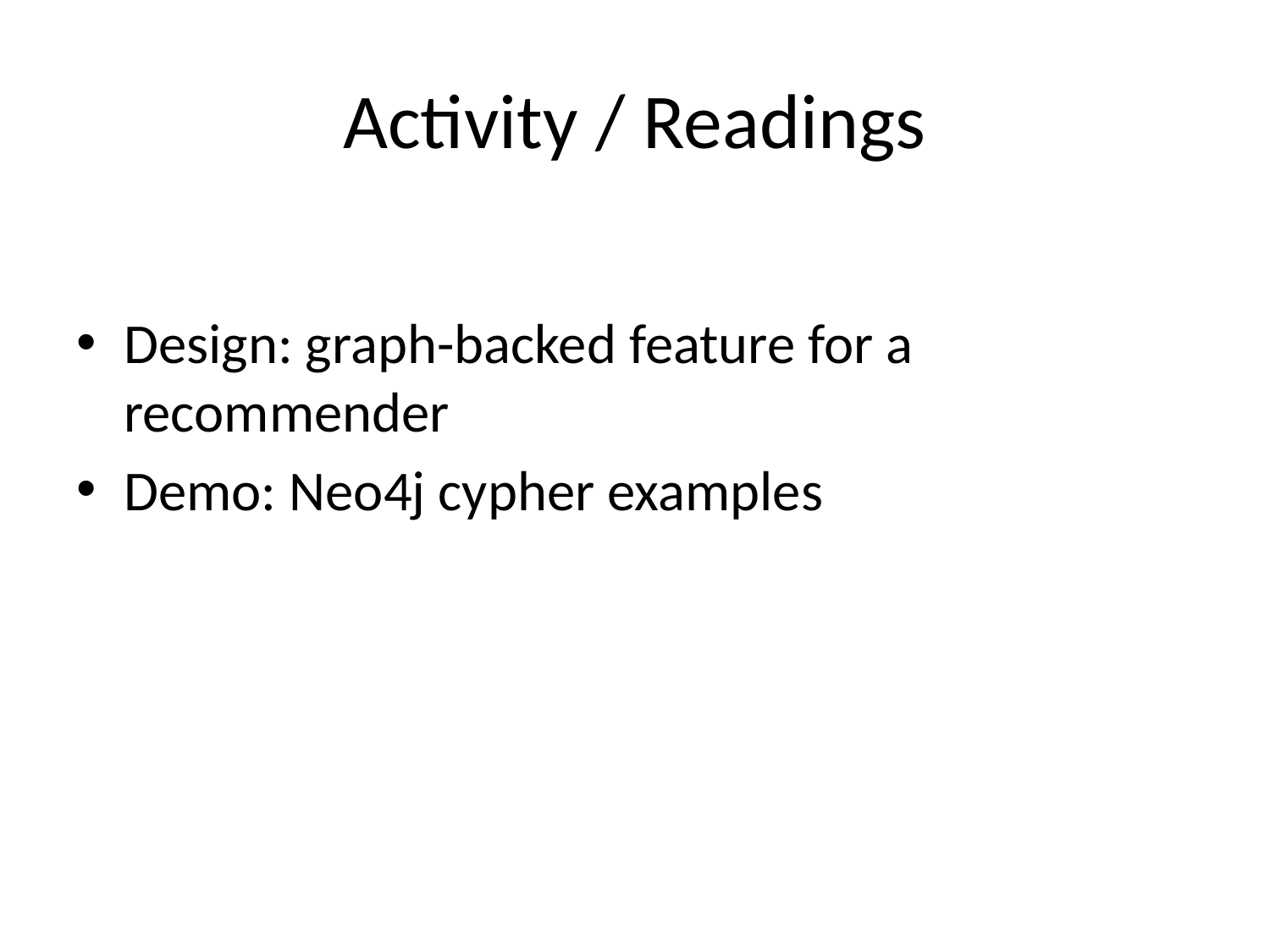

# Activity / Readings

Design: graph-backed feature for a recommender
Demo: Neo4j cypher examples